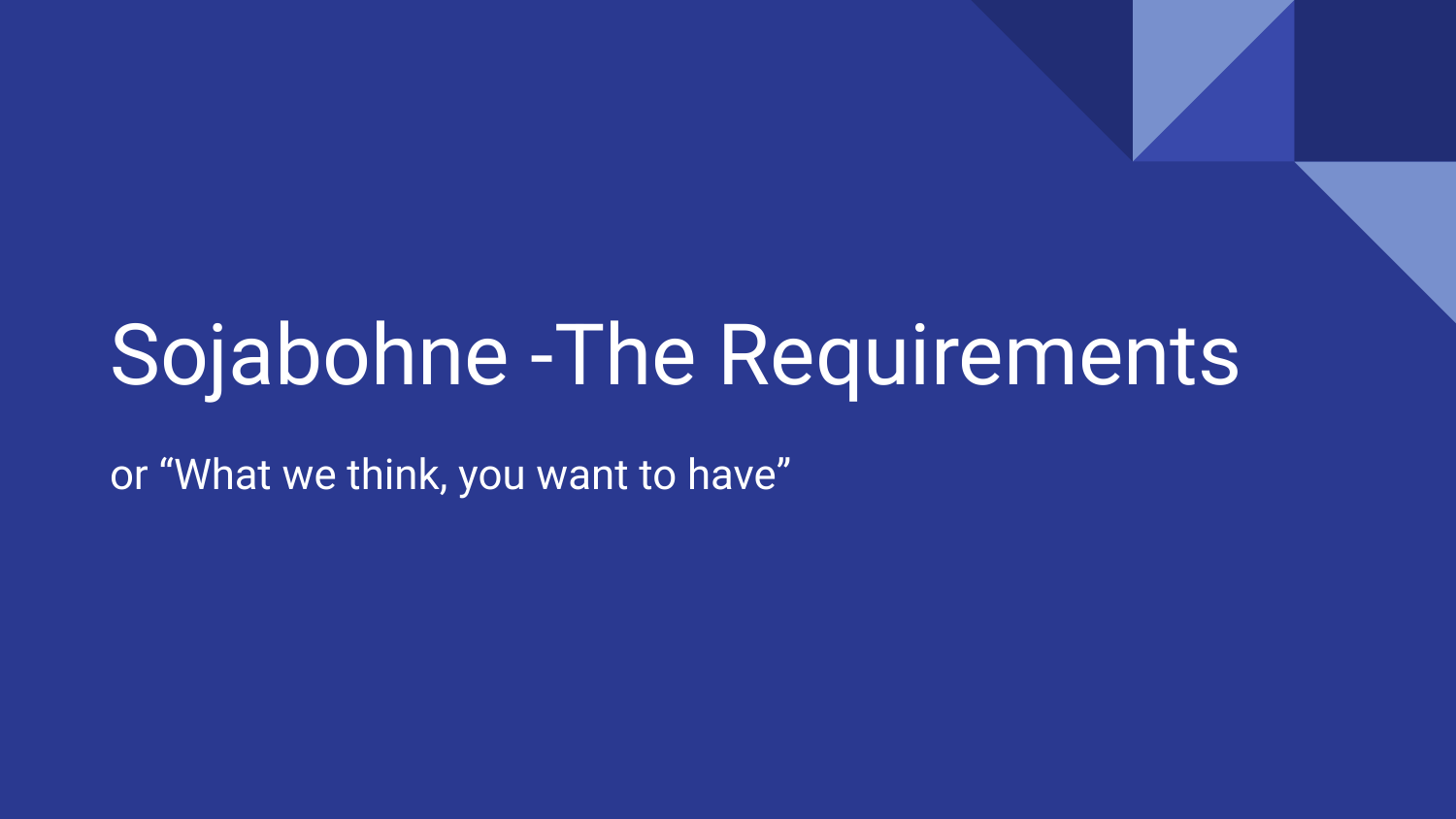

# Sojabohne -The Requirements
or “What we think, you want to have”